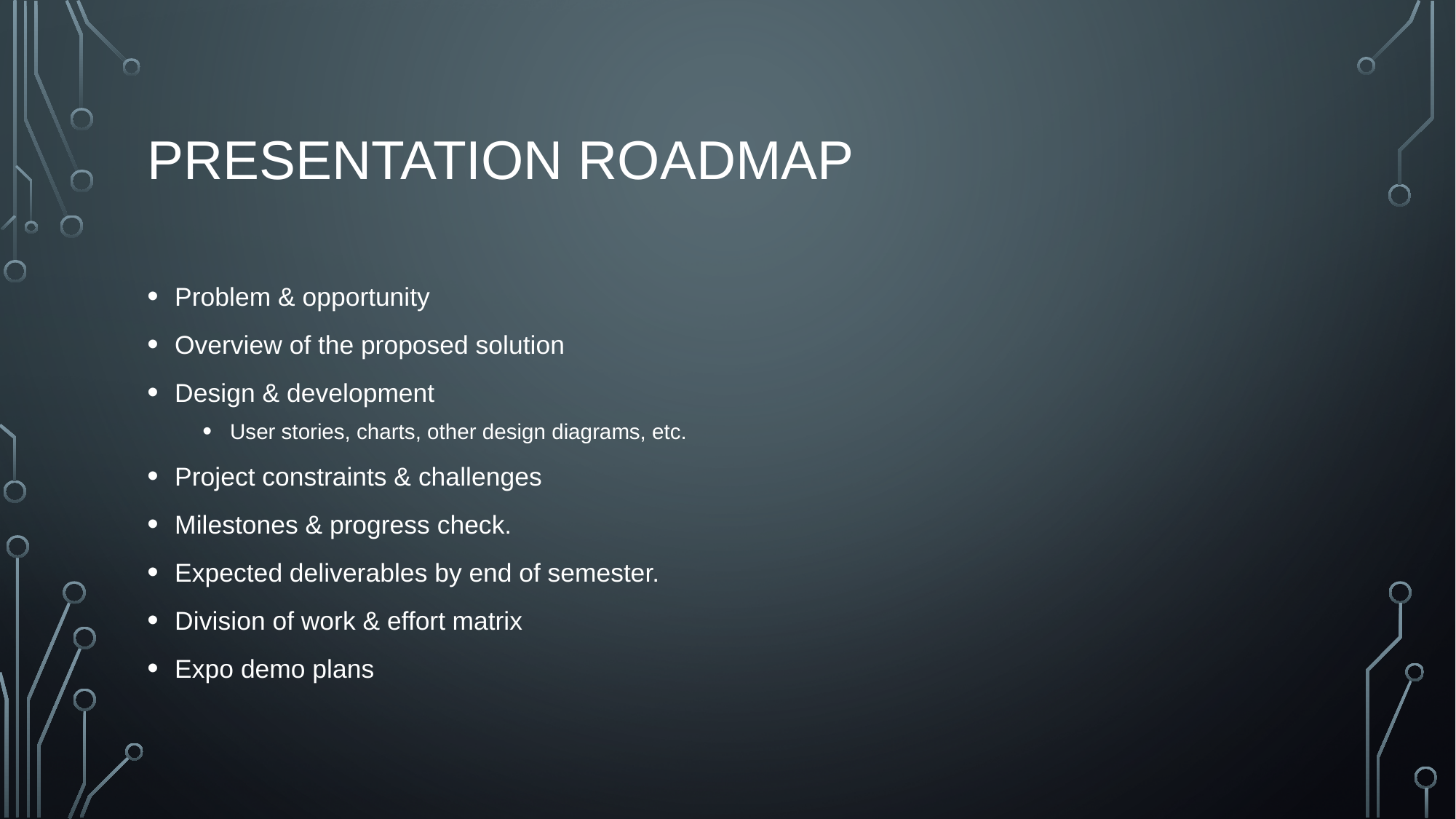

# Presentation Roadmap
Problem & opportunity
Overview of the proposed solution
Design & development
User stories, charts, other design diagrams, etc.
Project constraints & challenges
Milestones & progress check.
Expected deliverables by end of semester.
Division of work & effort matrix
Expo demo plans